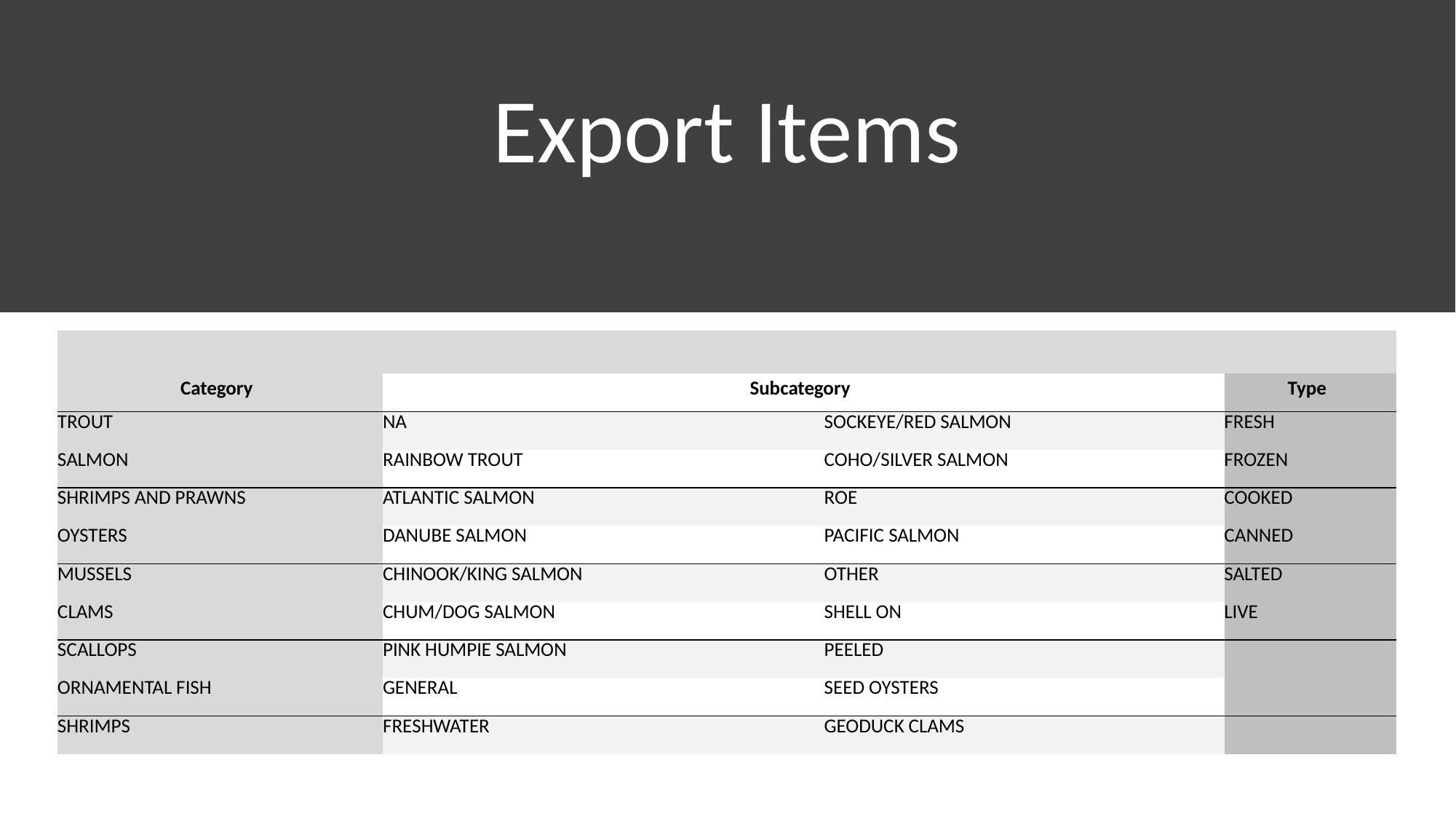

# Export Items
|  |  |  |  |
| --- | --- | --- | --- |
| Category | Subcategory |  | Type |
| TROUT | NA | SOCKEYE/RED SALMON | FRESH |
| SALMON | RAINBOW TROUT | COHO/SILVER SALMON | FROZEN |
| SHRIMPS AND PRAWNS | ATLANTIC SALMON | ROE | COOKED |
| OYSTERS | DANUBE SALMON | PACIFIC SALMON | CANNED |
| MUSSELS | CHINOOK/KING SALMON | OTHER | SALTED |
| CLAMS | CHUM/DOG SALMON | SHELL ON | LIVE |
| SCALLOPS | PINK HUMPIE SALMON | PEELED |  |
| ORNAMENTAL FISH | GENERAL | SEED OYSTERS |  |
| SHRIMPS | FRESHWATER | GEODUCK CLAMS |  |